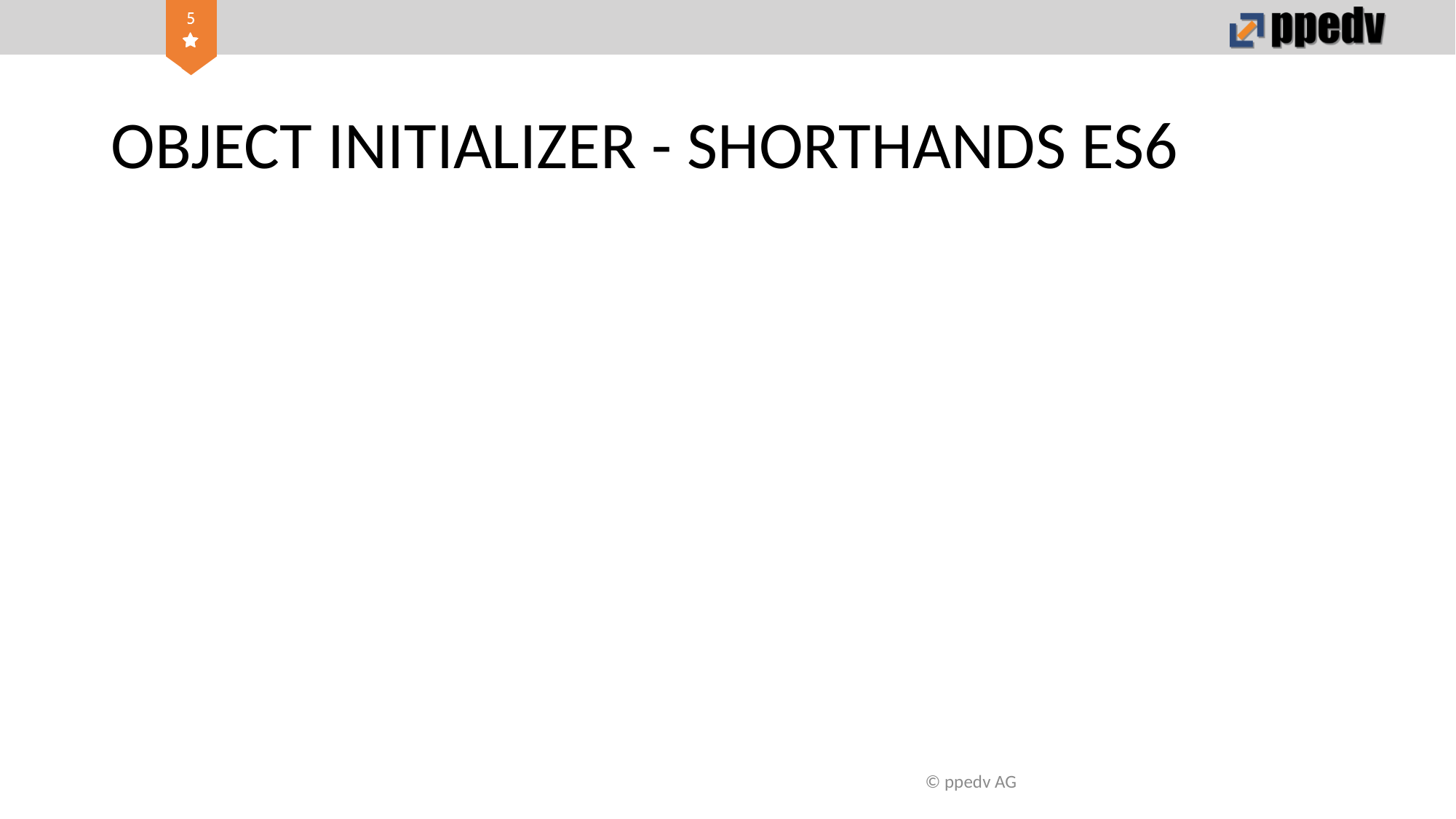

# OBJECT INITIALIZER - SHORTHANDS ES6

© ppedv AG